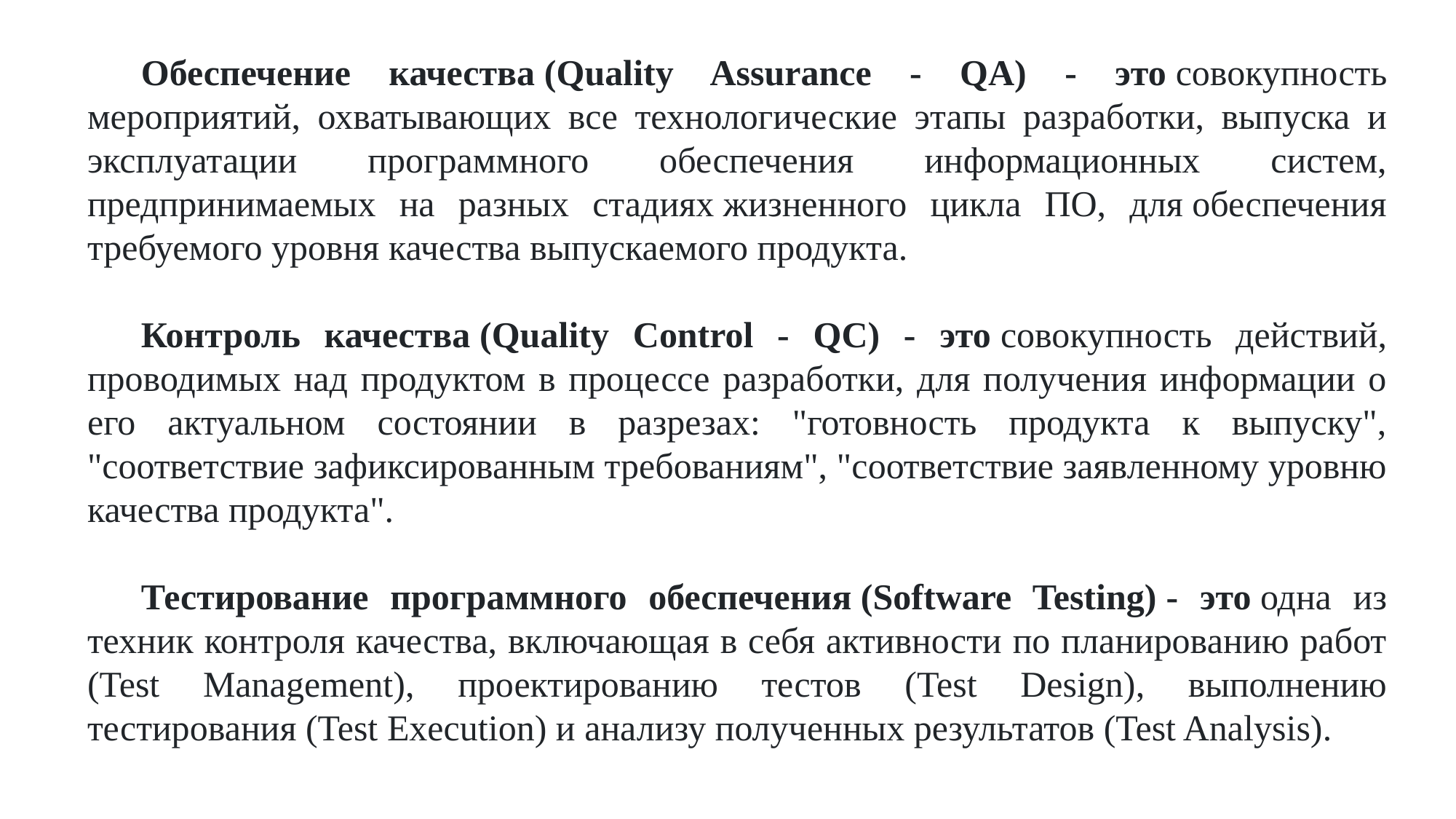

Обеспечение качества (Quality Assurance - QA) - это совокупность мероприятий, охватывающих все технологические этапы разработки, выпуска и эксплуатации программного обеспечения информационных систем, предпринимаемых на разных стадиях жизненного цикла ПО, для обеспечения требуемого уровня качества выпускаемого продукта.

Контроль качества (Quality Control - QC) - это совокупность действий, проводимых над продуктом в процессе разработки, для получения информации о его актуальном состоянии в разрезах: "готовность продукта к выпуску", "соответствие зафиксированным требованиям", "соответствие заявленному уровню качества продукта".

Тестирование программного обеспечения (Software Testing) - это одна из техник контроля качества, включающая в себя активности по планированию работ (Test Management), проектированию тестов (Test Design), выполнению тестирования (Test Execution) и анализу полученных результатов (Test Analysis).